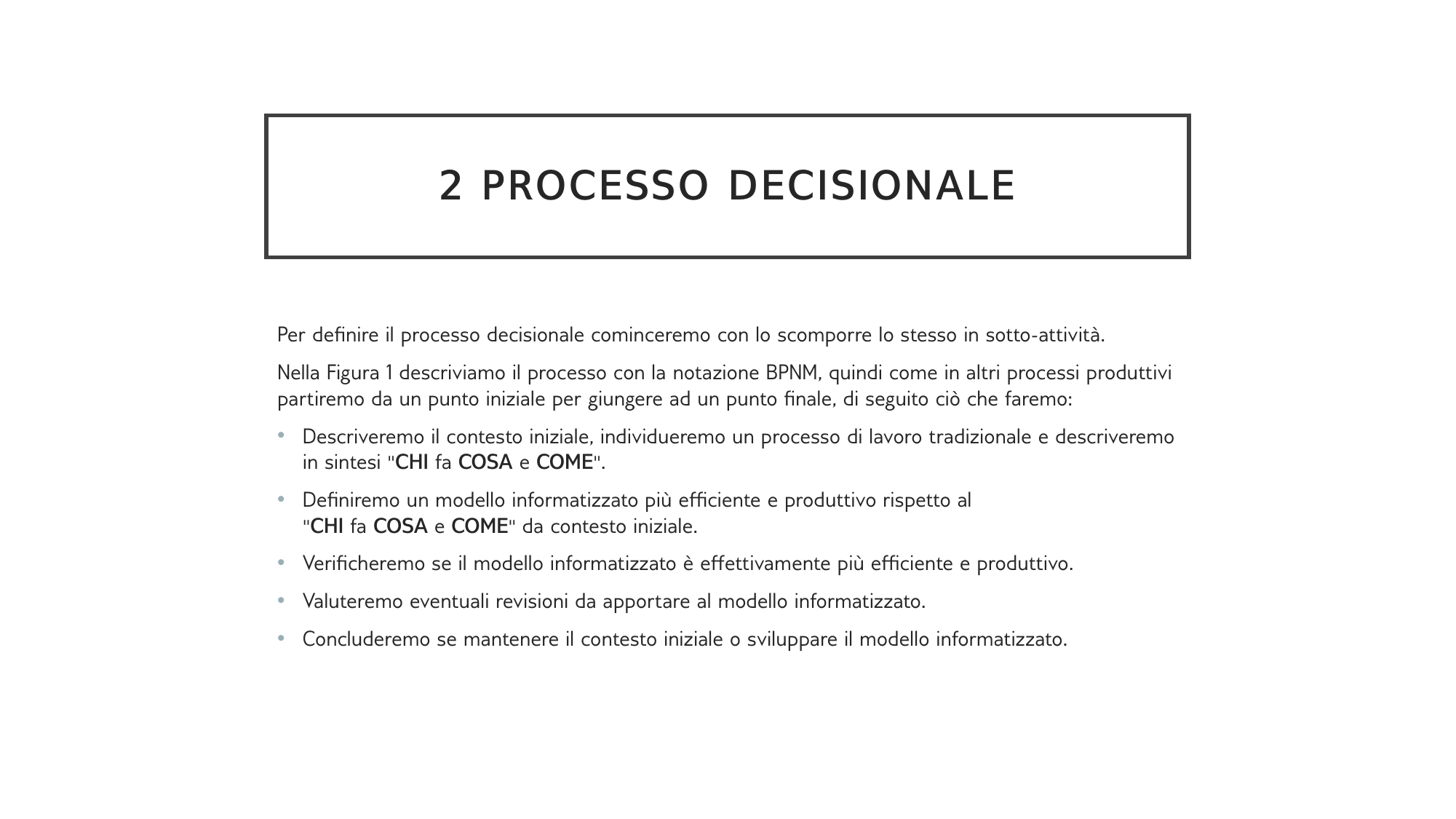

# 2 Processo decisionale
Per definire il processo decisionale cominceremo con lo scomporre lo stesso in sotto-attività.
Nella Figura 1 descriviamo il processo con la notazione BPNM, quindi come in altri processi produttivi partiremo da un punto iniziale per giungere ad un punto finale, di seguito ciò che faremo:
Descriveremo il contesto iniziale, individueremo un processo di lavoro tradizionale e descriveremo in sintesi "CHI fa COSA e COME".
Definiremo un modello informatizzato più efficiente e produttivo rispetto al "CHI fa COSA e COME" da contesto iniziale.
Verificheremo se il modello informatizzato è effettivamente più efficiente e produttivo.
Valuteremo eventuali revisioni da apportare al modello informatizzato.
Concluderemo se mantenere il contesto iniziale o sviluppare il modello informatizzato.